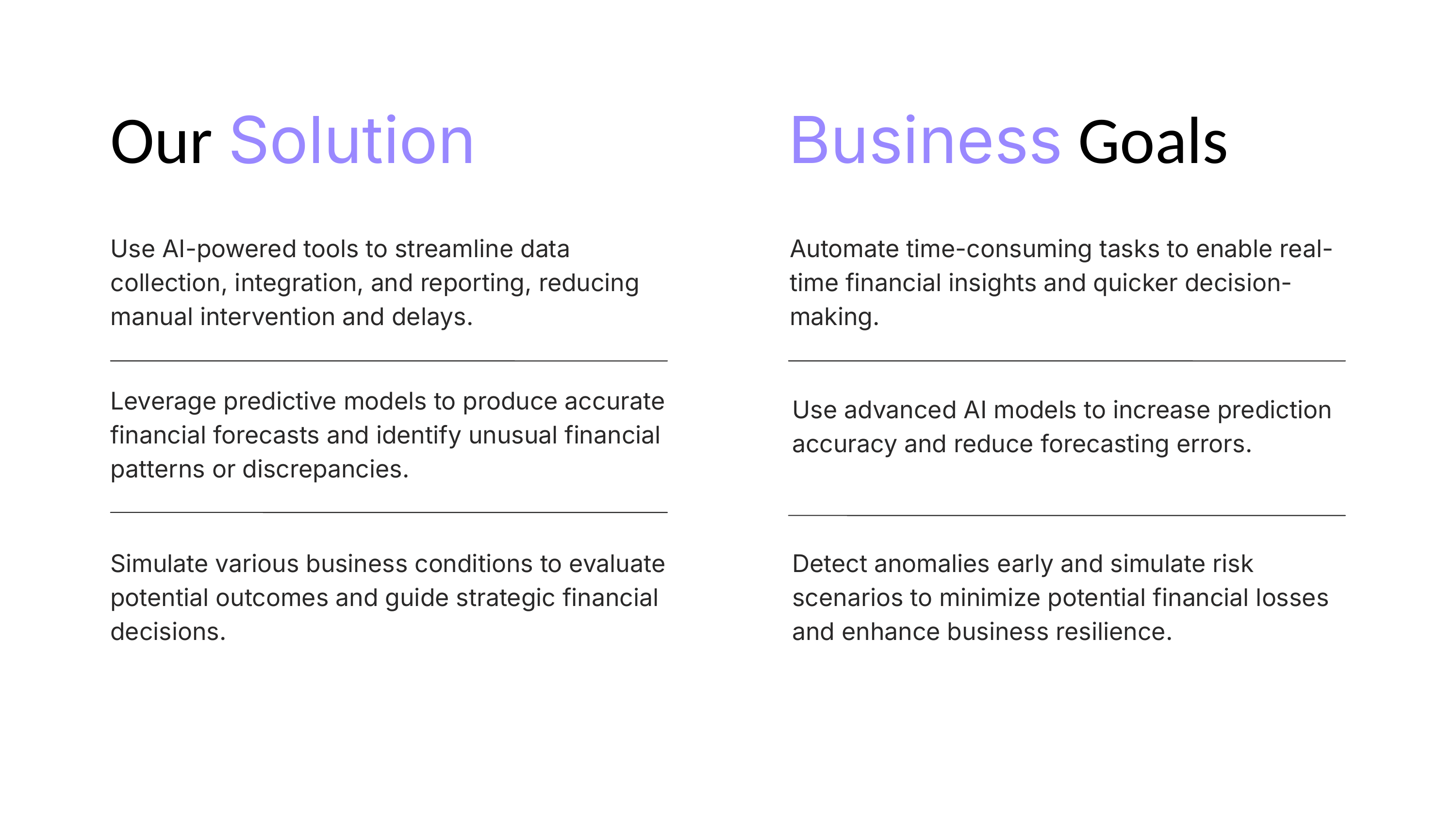

Our Solution
Use AI-powered tools to streamline data collection, integration, and reporting, reducing manual intervention and delays.

Leverage predictive models to produce accurate financial forecasts and identify unusual financial patterns or discrepancies.

Simulate various business conditions to evaluate potential outcomes and guide strategic financial decisions.
Business Goals
Automate time-consuming tasks to enable real-time financial insights and quicker decision-making.

Use advanced AI models to increase prediction accuracy and reduce forecasting errors.

Detect anomalies early and simulate risk scenarios to minimize potential financial losses and enhance business resilience.